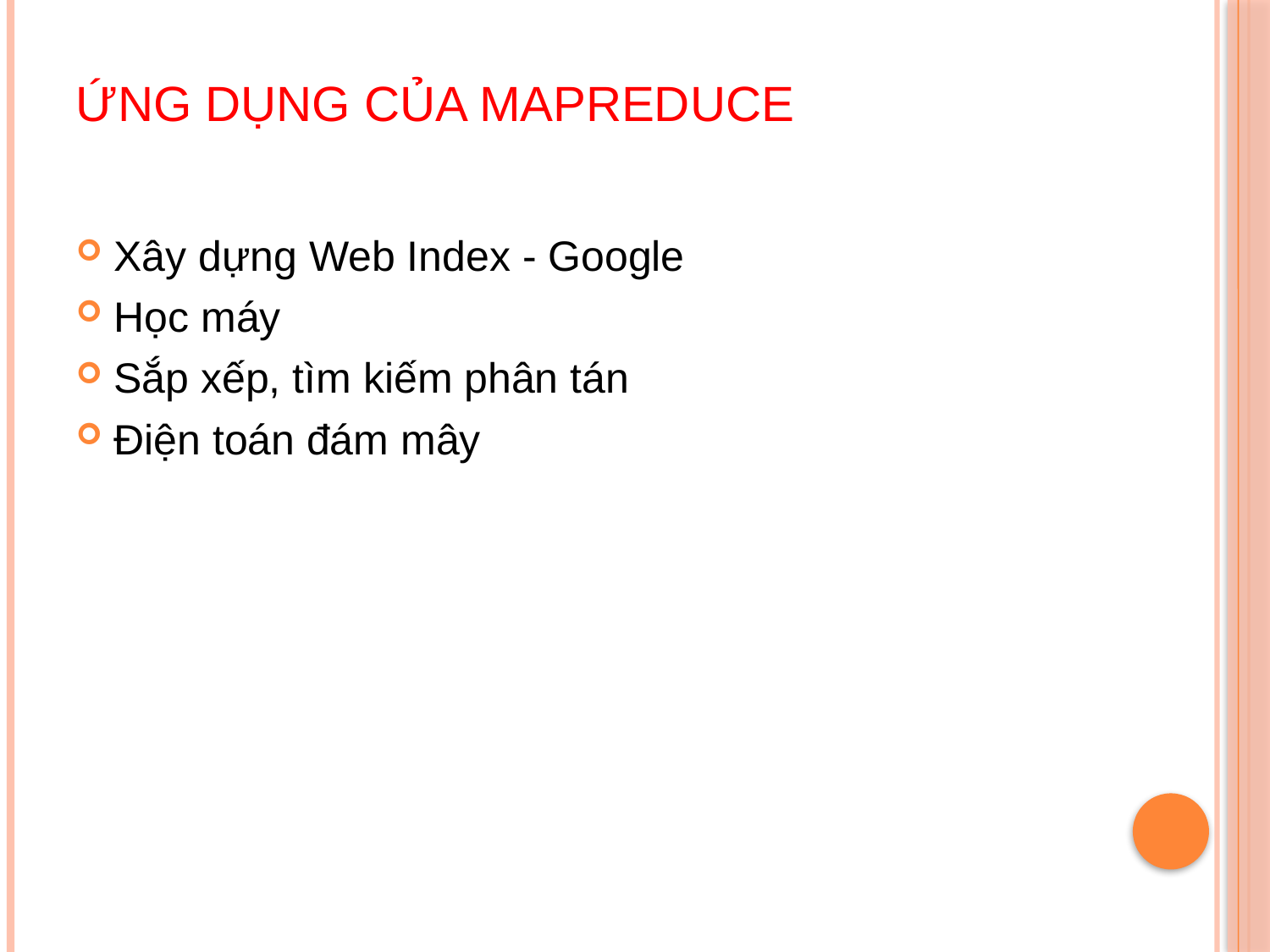

# Ứng dụng của MapReduce
Xây dựng Web Index - Google
Học máy
Sắp xếp, tìm kiếm phân tán
Điện toán đám mây